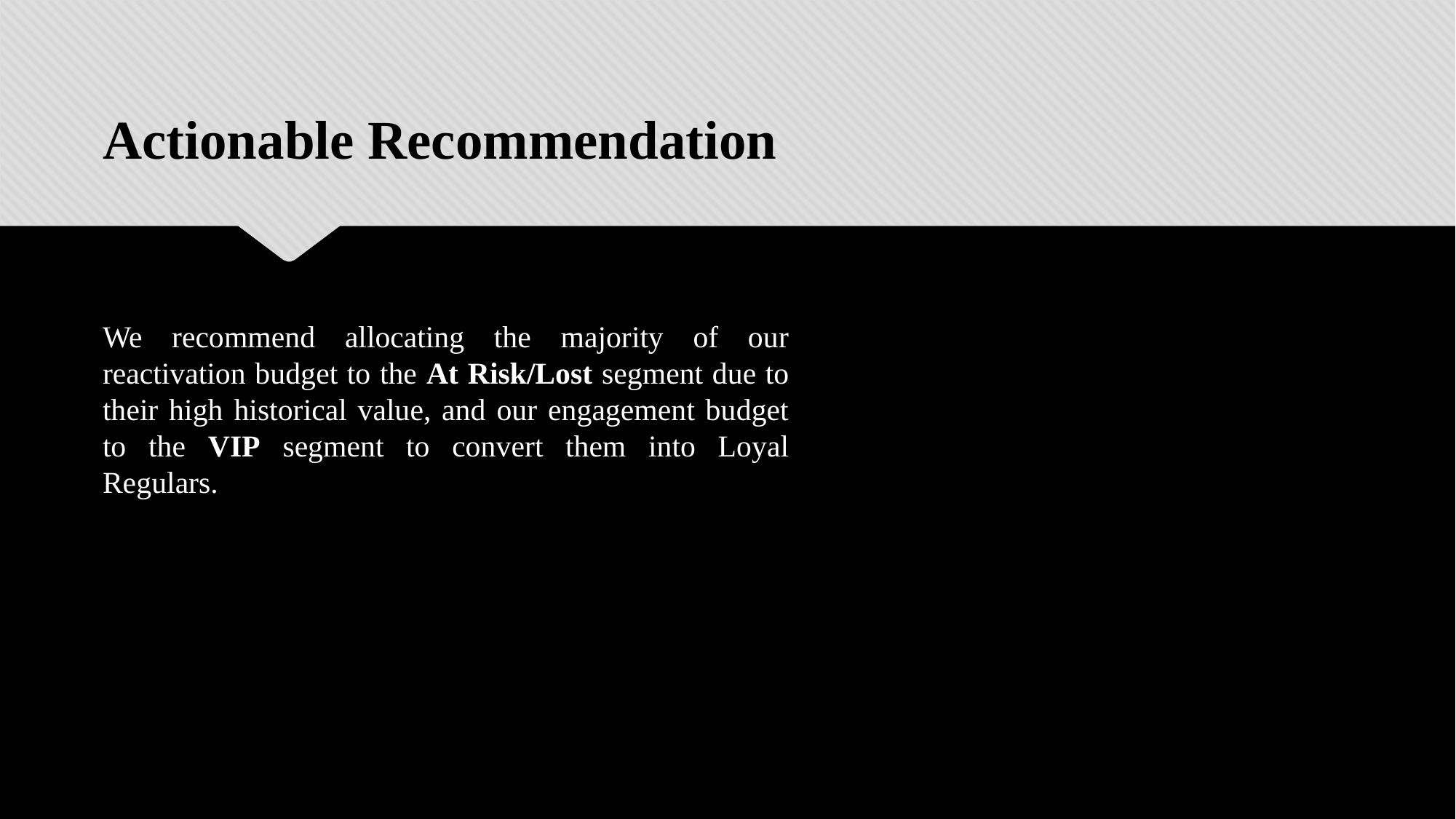

Actionable Recommendation
We recommend allocating the majority of our reactivation budget to the At Risk/Lost segment due to their high historical value, and our engagement budget to the VIP segment to convert them into Loyal Regulars.